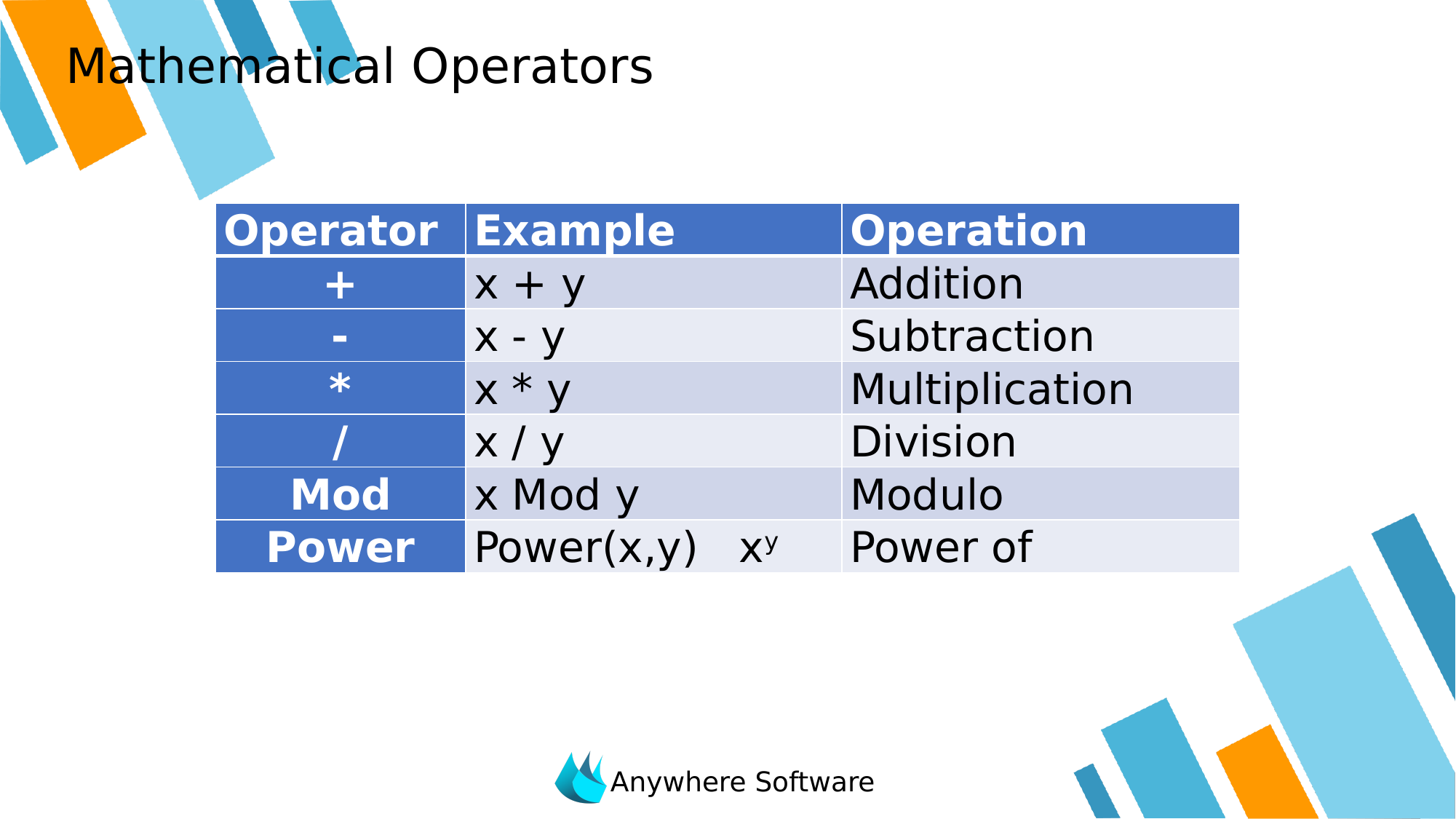

# Mathematical Operators
| Operator | Example | Operation |
| --- | --- | --- |
| + | x + y | Addition |
| - | x - y | Subtraction |
| \* | x \* y | Multiplication |
| / | x / y | Division |
| Mod | x Mod y | Modulo |
| Power | Power(x,y) xy | Power of |